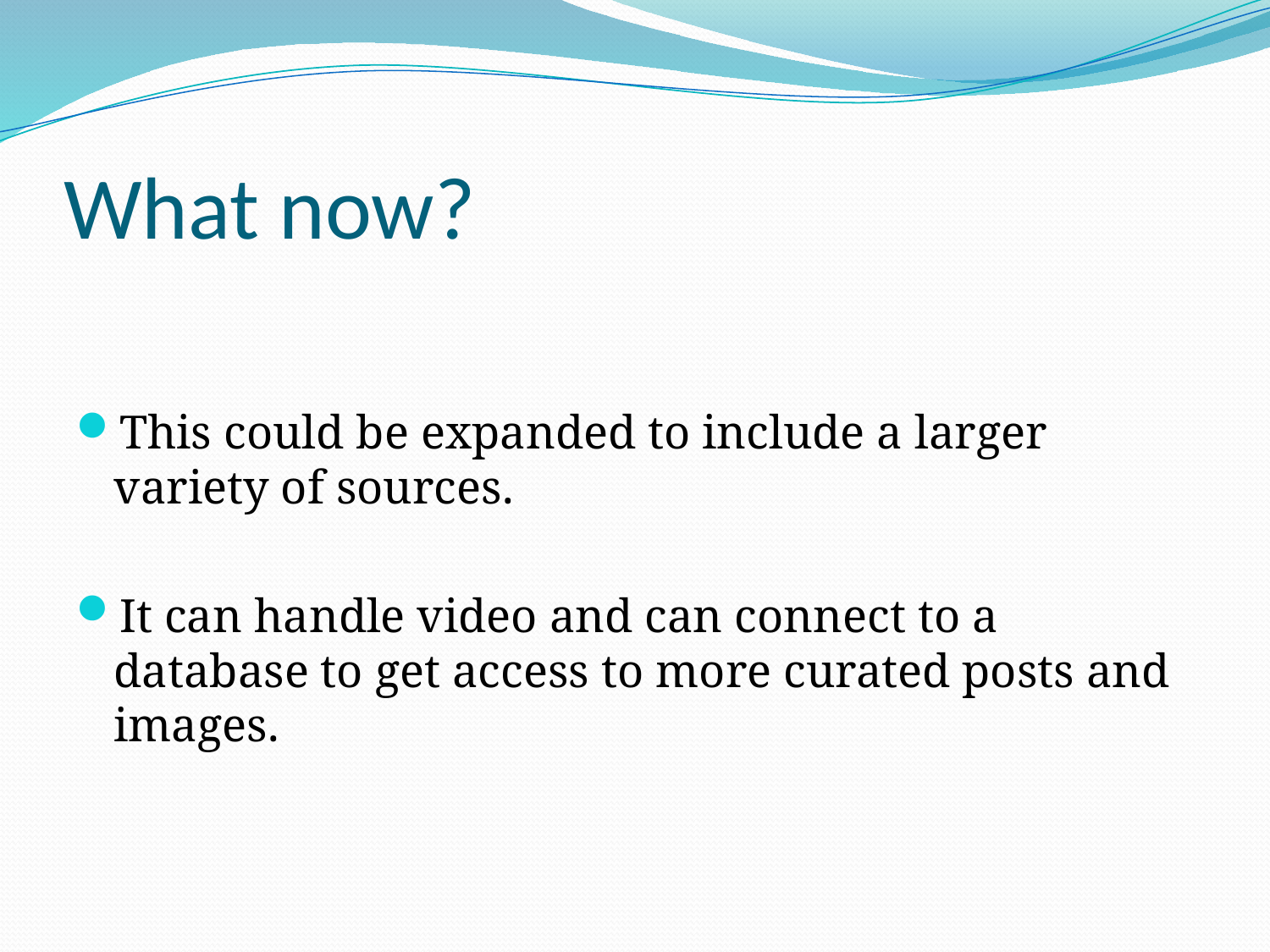

# What now?

This could be expanded to include a larger variety of sources.

It can handle video and can connect to a database to get access to more curated posts and images.